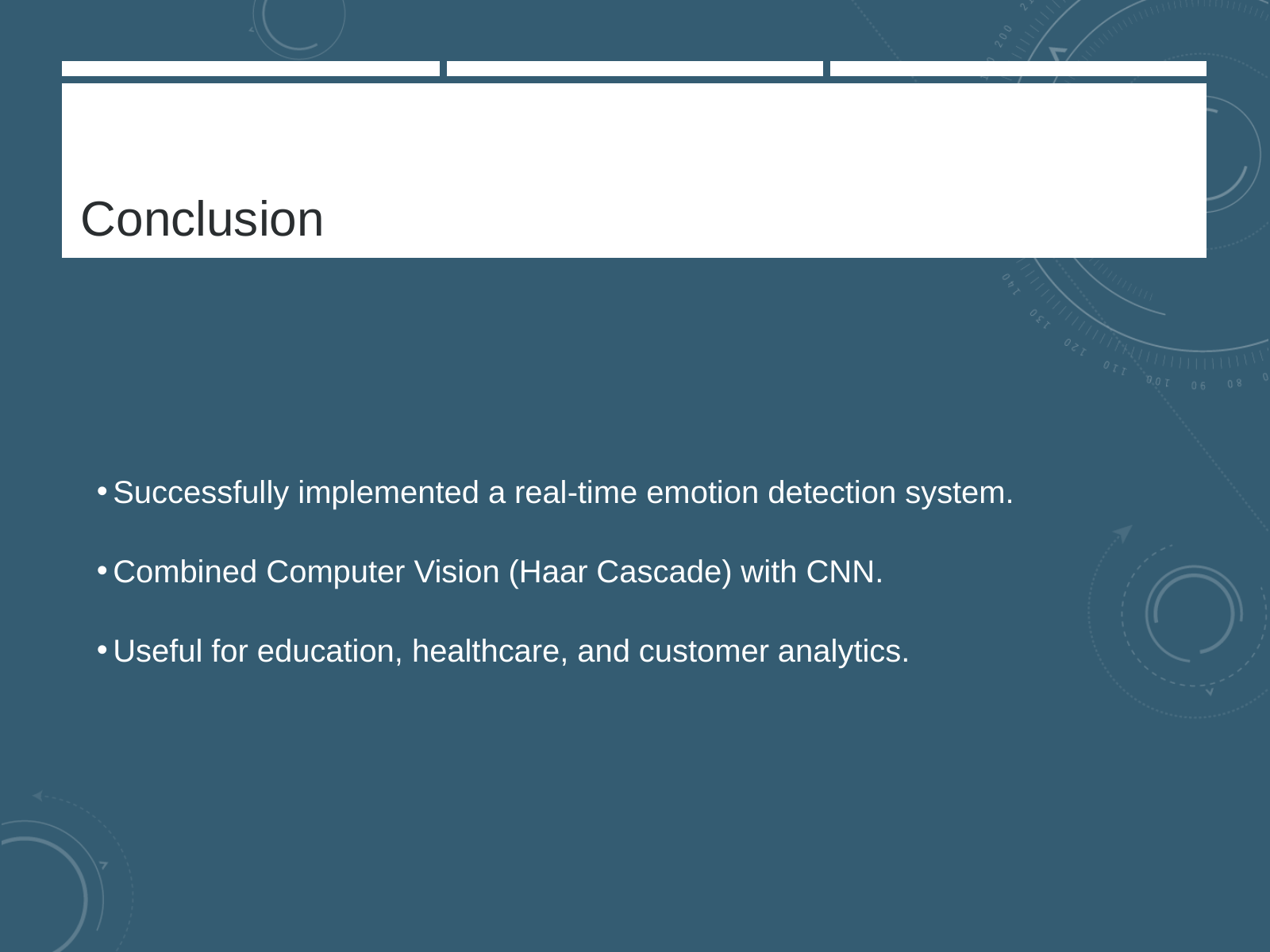

Conclusion

Successfully implemented a real-time emotion detection system.
Combined Computer Vision (Haar Cascade) with CNN.
Useful for education, healthcare, and customer analytics.